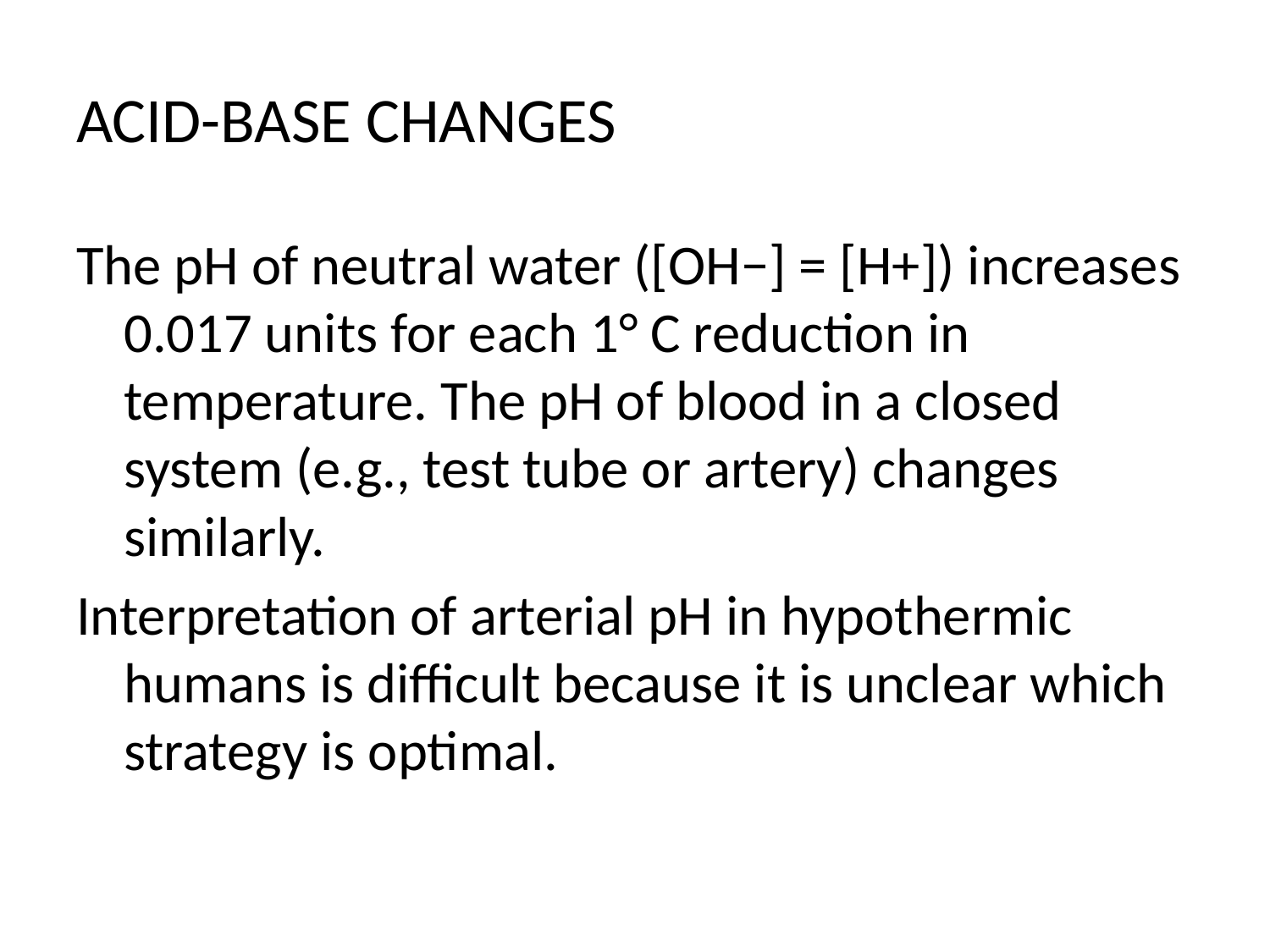

# ACID-BASE CHANGES
The pH of neutral water ([OH−] = [H+]) increases 0.017 units for each 1° C reduction in temperature. The pH of blood in a closed system (e.g., test tube or artery) changes similarly.
Interpretation of arterial pH in hypothermic humans is difficult because it is unclear which strategy is optimal.